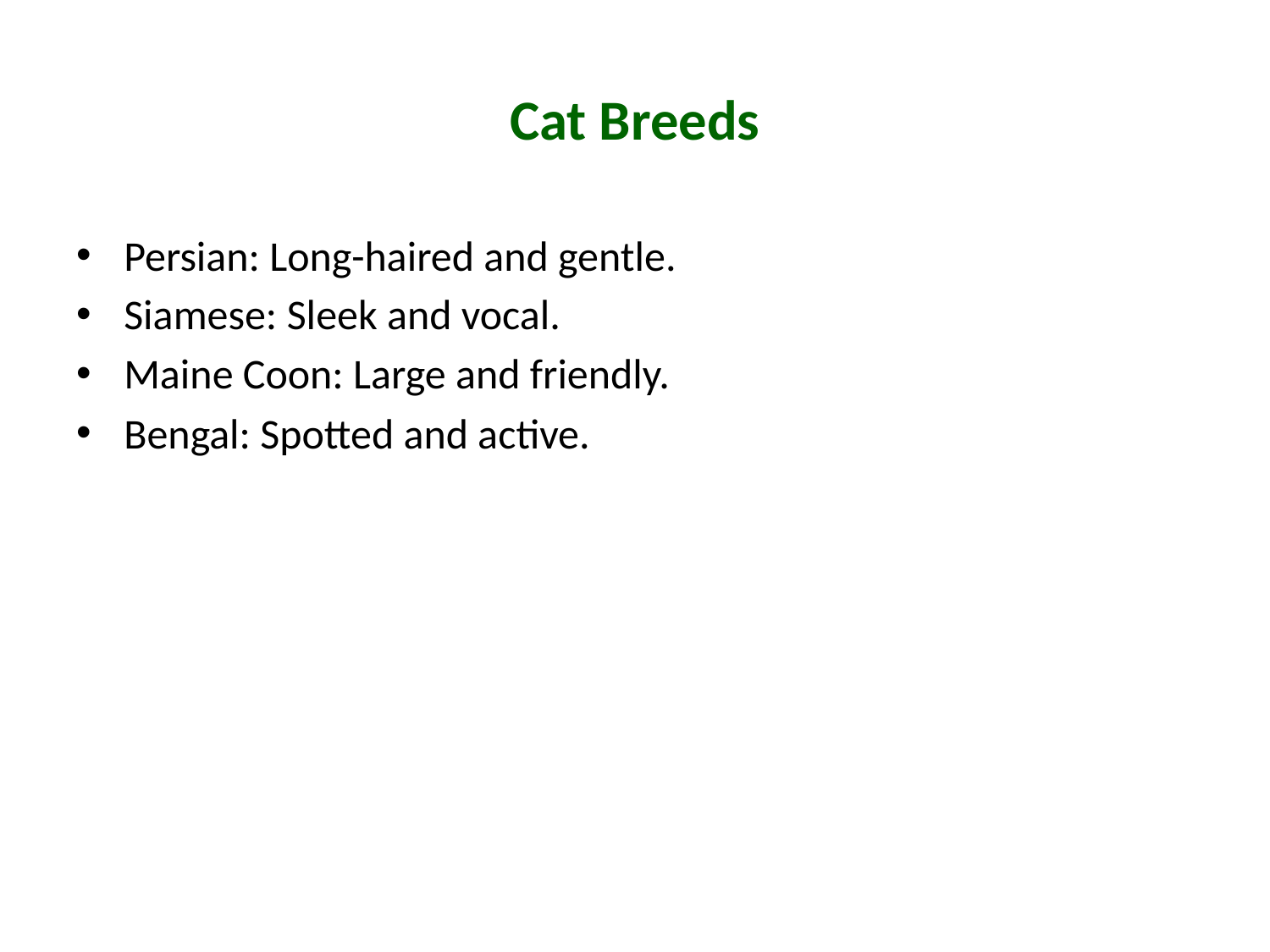

# Cat Breeds
Persian: Long-haired and gentle.
Siamese: Sleek and vocal.
Maine Coon: Large and friendly.
Bengal: Spotted and active.